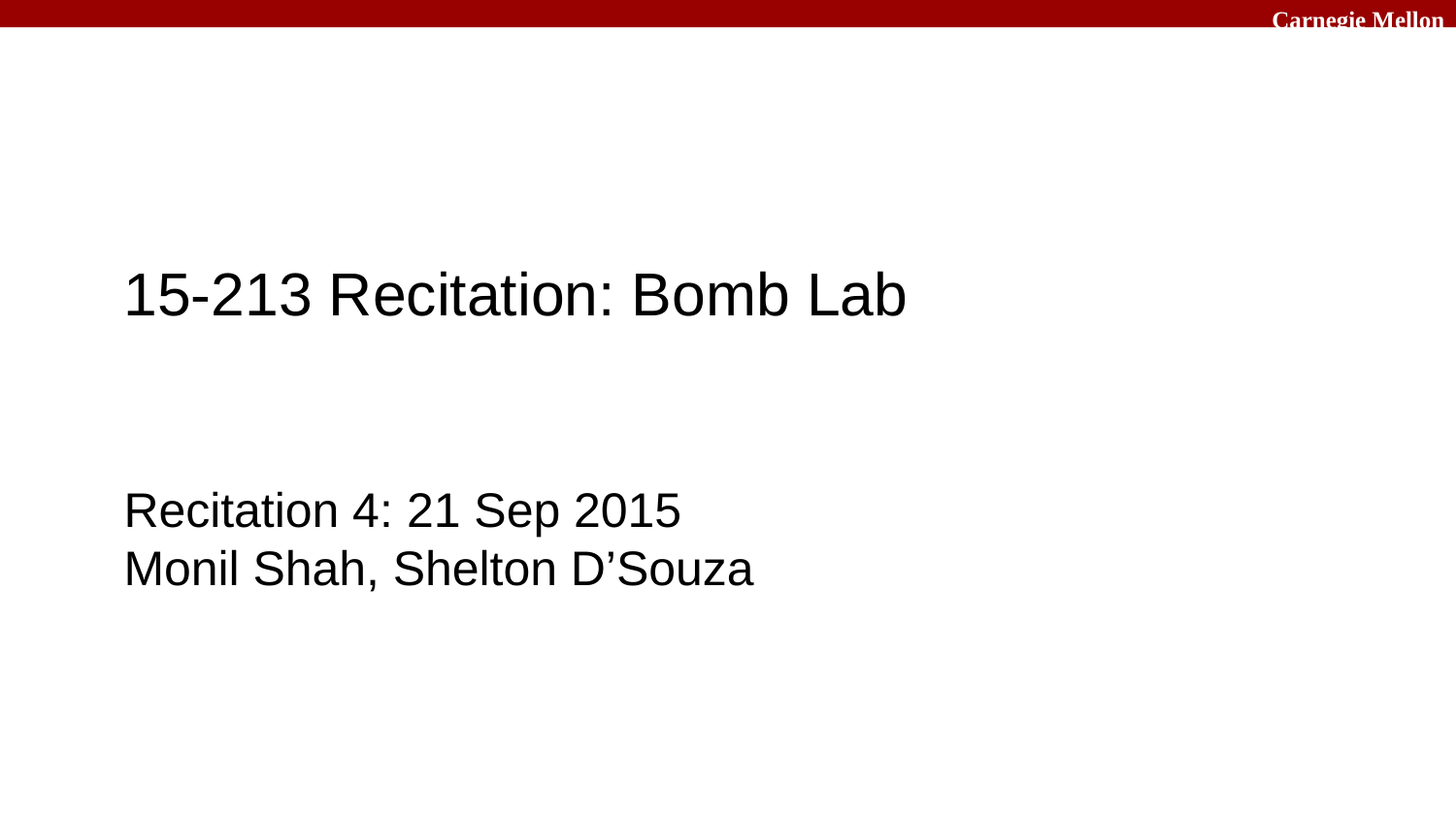

# 15-213 Recitation: Bomb Lab
Recitation 4: 21 Sep 2015
Monil Shah, Shelton D’Souza